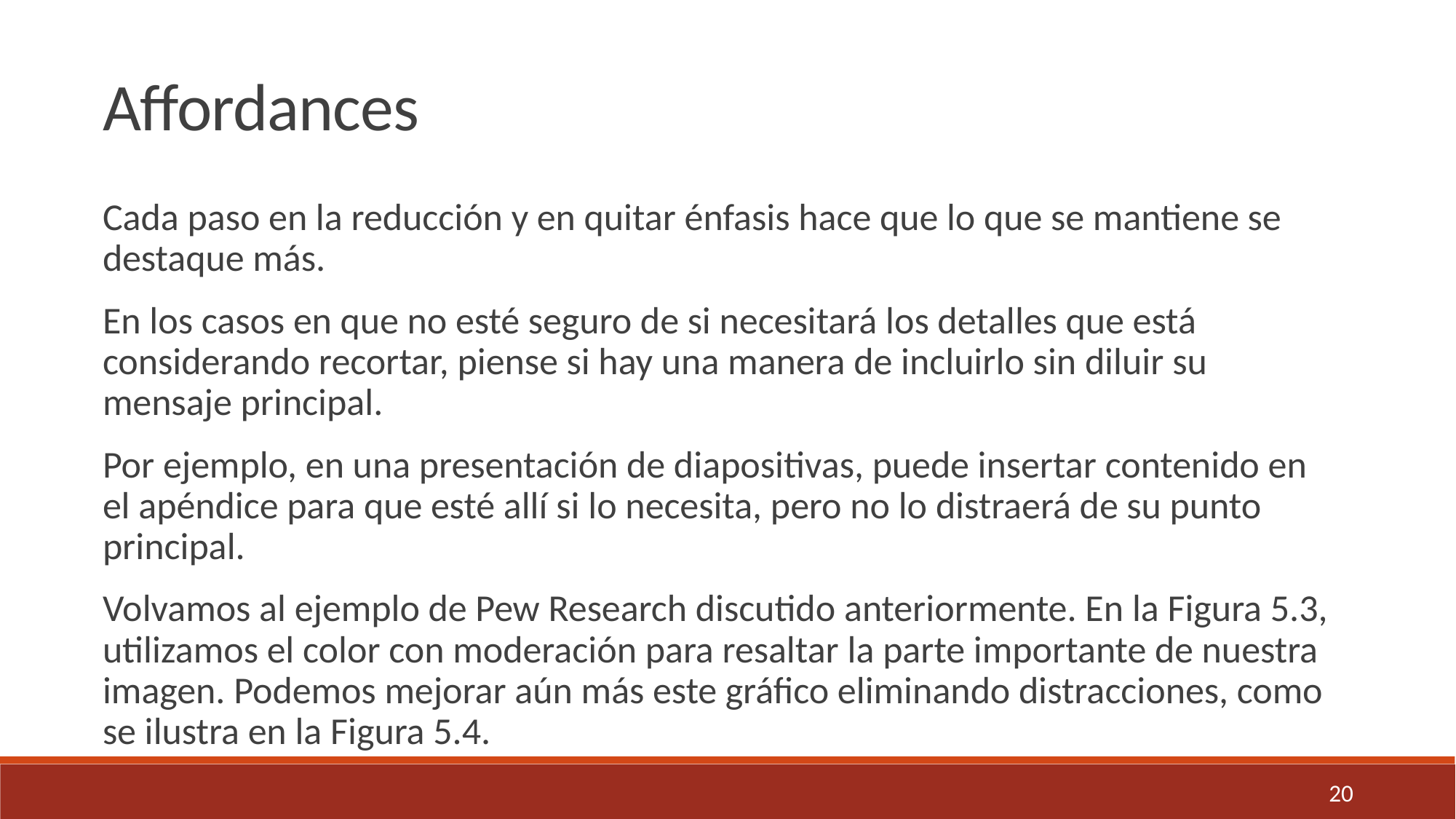

Affordances
Cada paso en la reducción y en quitar énfasis hace que lo que se mantiene se destaque más.
En los casos en que no esté seguro de si necesitará los detalles que está considerando recortar, piense si hay una manera de incluirlo sin diluir su mensaje principal.
Por ejemplo, en una presentación de diapositivas, puede insertar contenido en el apéndice para que esté allí si lo necesita, pero no lo distraerá de su punto principal.
Volvamos al ejemplo de Pew Research discutido anteriormente. En la Figura 5.3, utilizamos el color con moderación para resaltar la parte importante de nuestra imagen. Podemos mejorar aún más este gráfico eliminando distracciones, como se ilustra en la Figura 5.4.
20